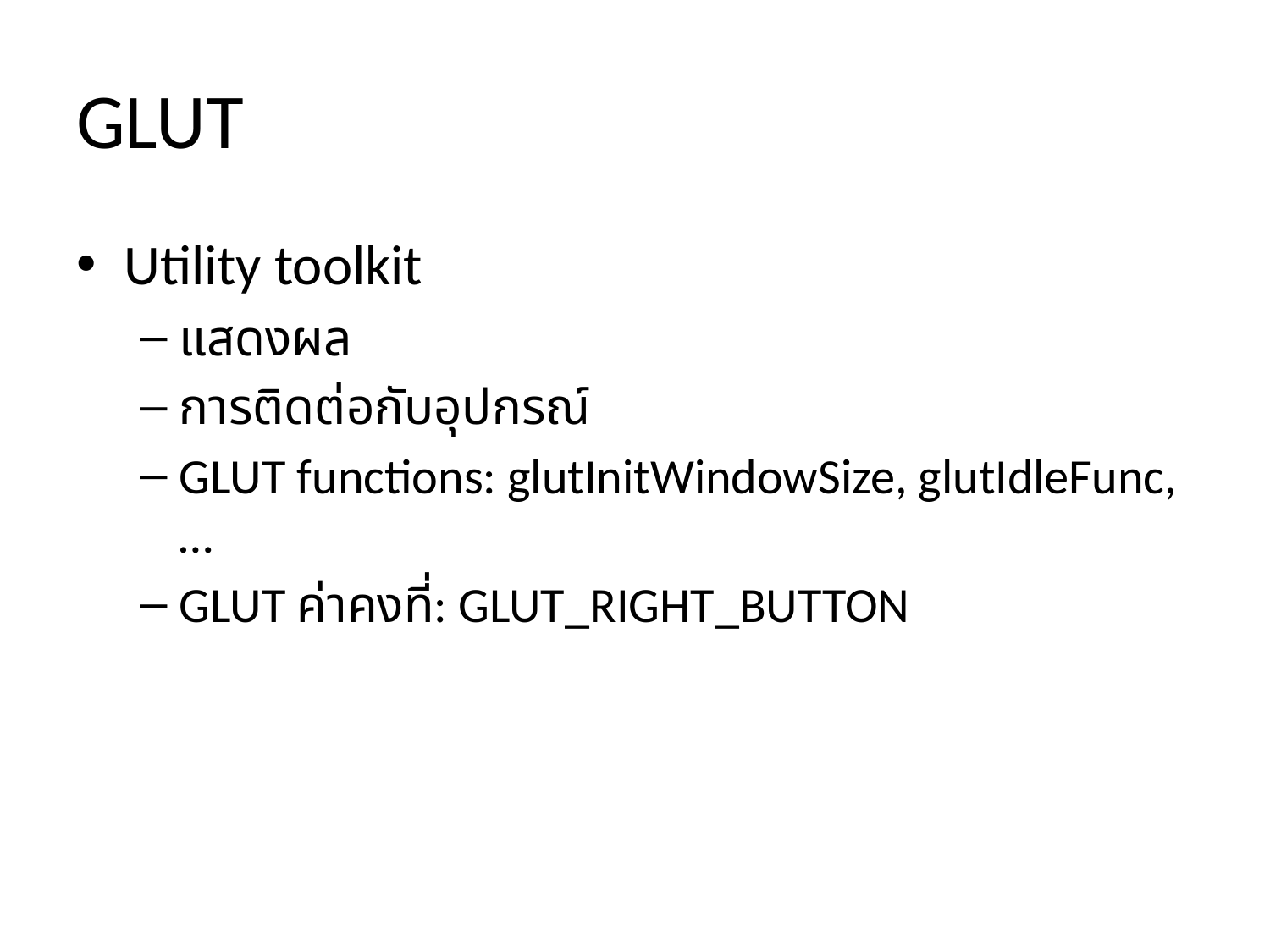

# GLUT
Utility toolkit
แสดงผล
การติดต่อกับอุปกรณ์
GLUT functions: glutInitWindowSize, glutIdleFunc, …
GLUT ค่าคงที่: GLUT_RIGHT_BUTTON